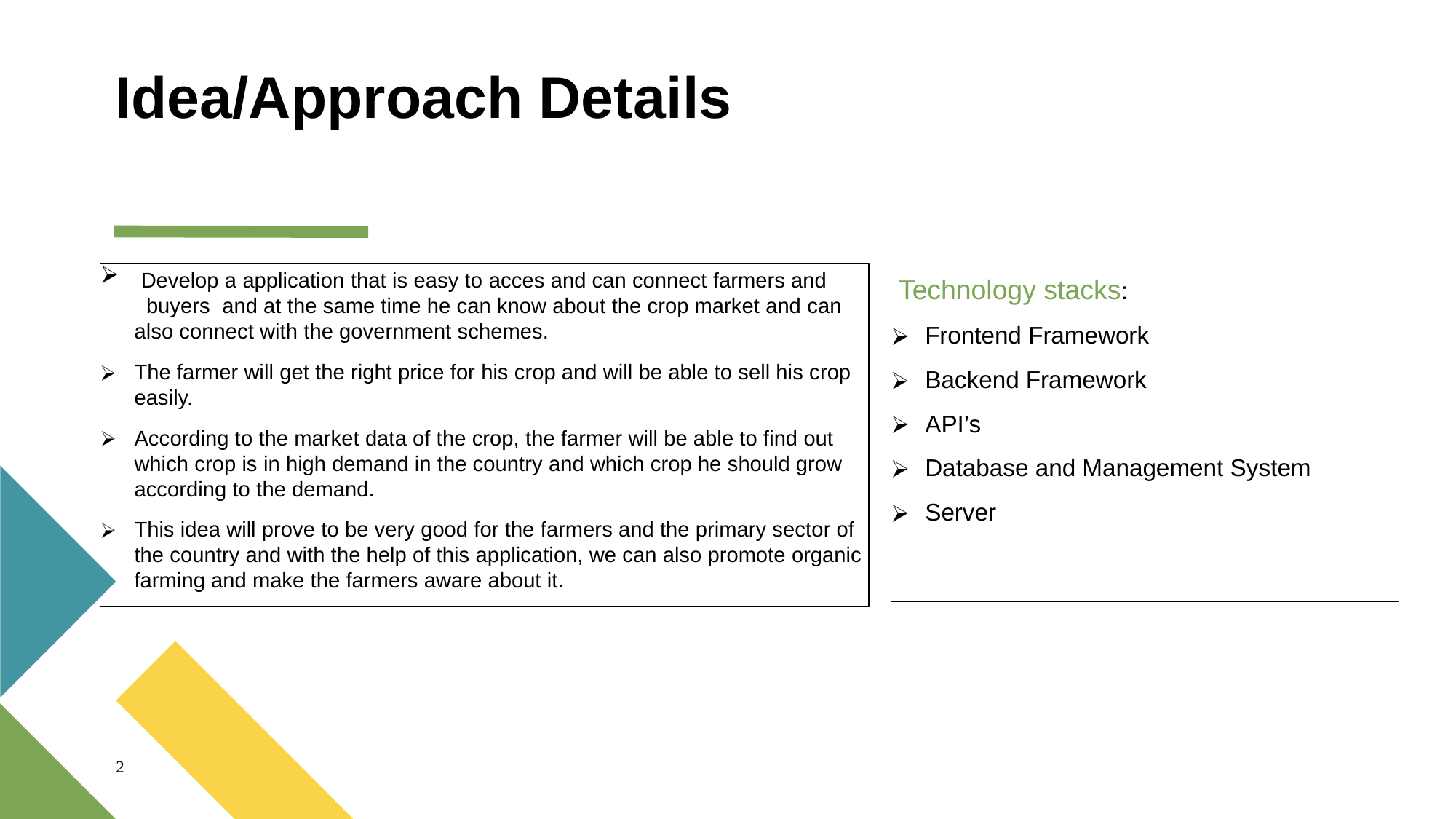

Idea/Approach Details
 Develop a application that is easy to acces and can connect farmers and         buyers  and at the same time he can know about the crop market and can also connect with the government schemes.
The farmer will get the right price for his crop and will be able to sell his crop easily.
According to the market data of the crop, the farmer will be able to find out which crop is in high demand in the country and which crop he should grow according to the demand.
This idea will prove to be very good for the farmers and the primary sector of the country and with the help of this application, we can also promote organic farming and make the farmers aware about it.

 Technology stacks:
Frontend Framework
Backend Framework
API’s
Database and Management System
Server

2